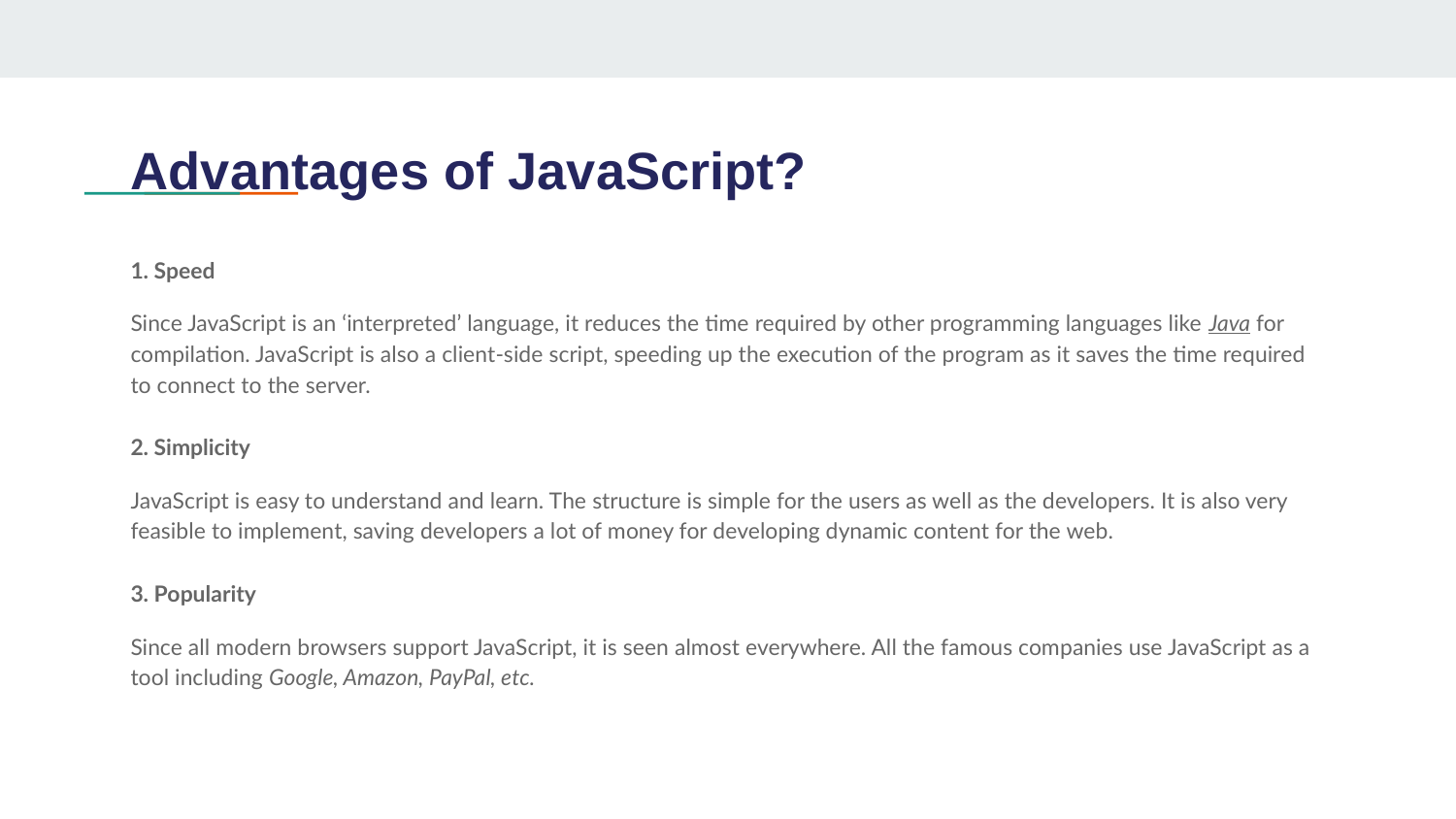

# Advantages of JavaScript?
1. Speed
Since JavaScript is an ‘interpreted’ language, it reduces the time required by other programming languages like Java for compilation. JavaScript is also a client-side script, speeding up the execution of the program as it saves the time required to connect to the server.
2. Simplicity
JavaScript is easy to understand and learn. The structure is simple for the users as well as the developers. It is also very feasible to implement, saving developers a lot of money for developing dynamic content for the web.
3. Popularity
Since all modern browsers support JavaScript, it is seen almost everywhere. All the famous companies use JavaScript as a tool including Google, Amazon, PayPal, etc.